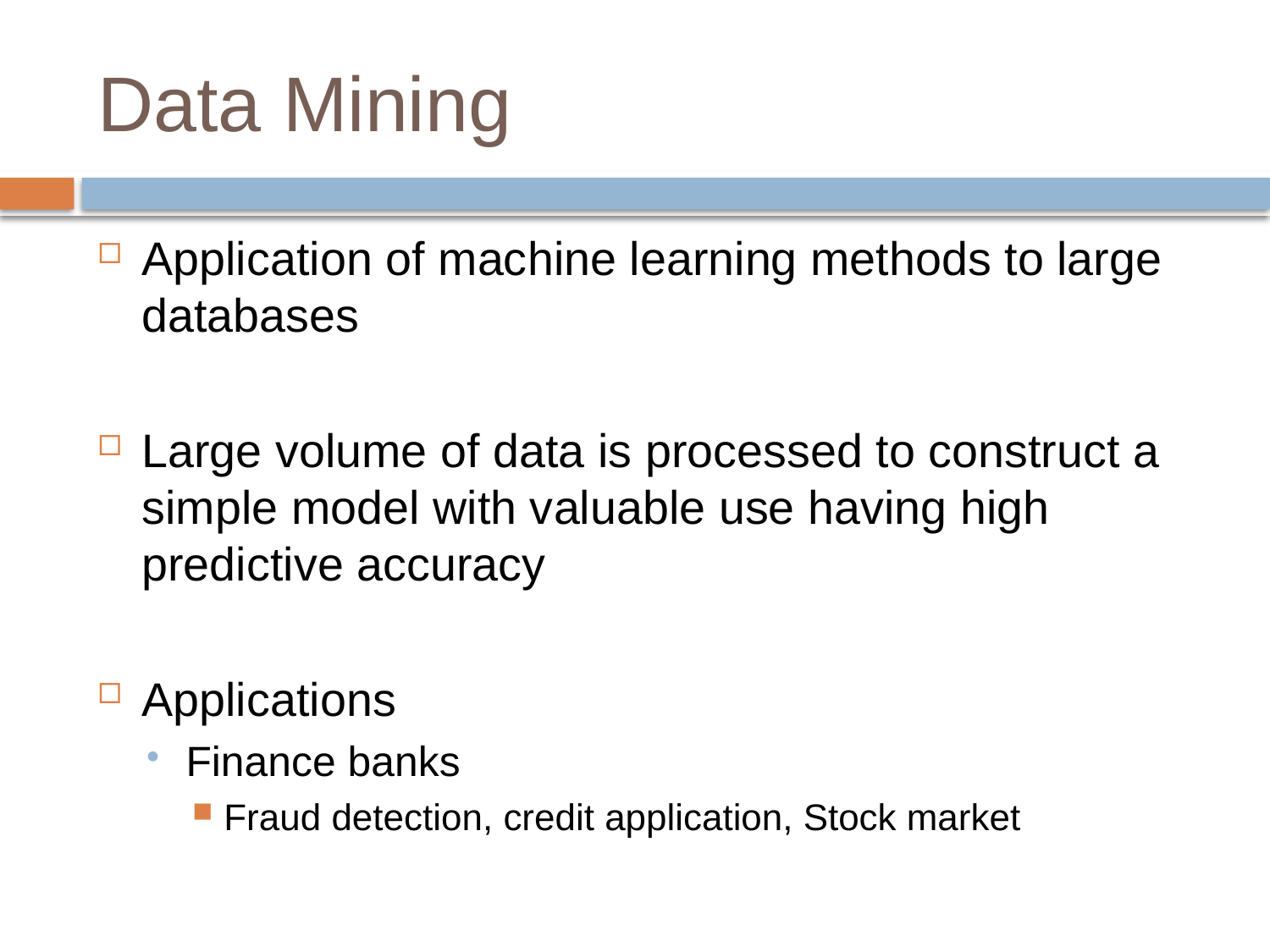

# Data Mining
Application of machine learning methods to large databases

Large volume of data is processed to construct a simple model with valuable use having high predictive accuracy

Applications
Finance banks
Fraud detection, credit application, Stock market